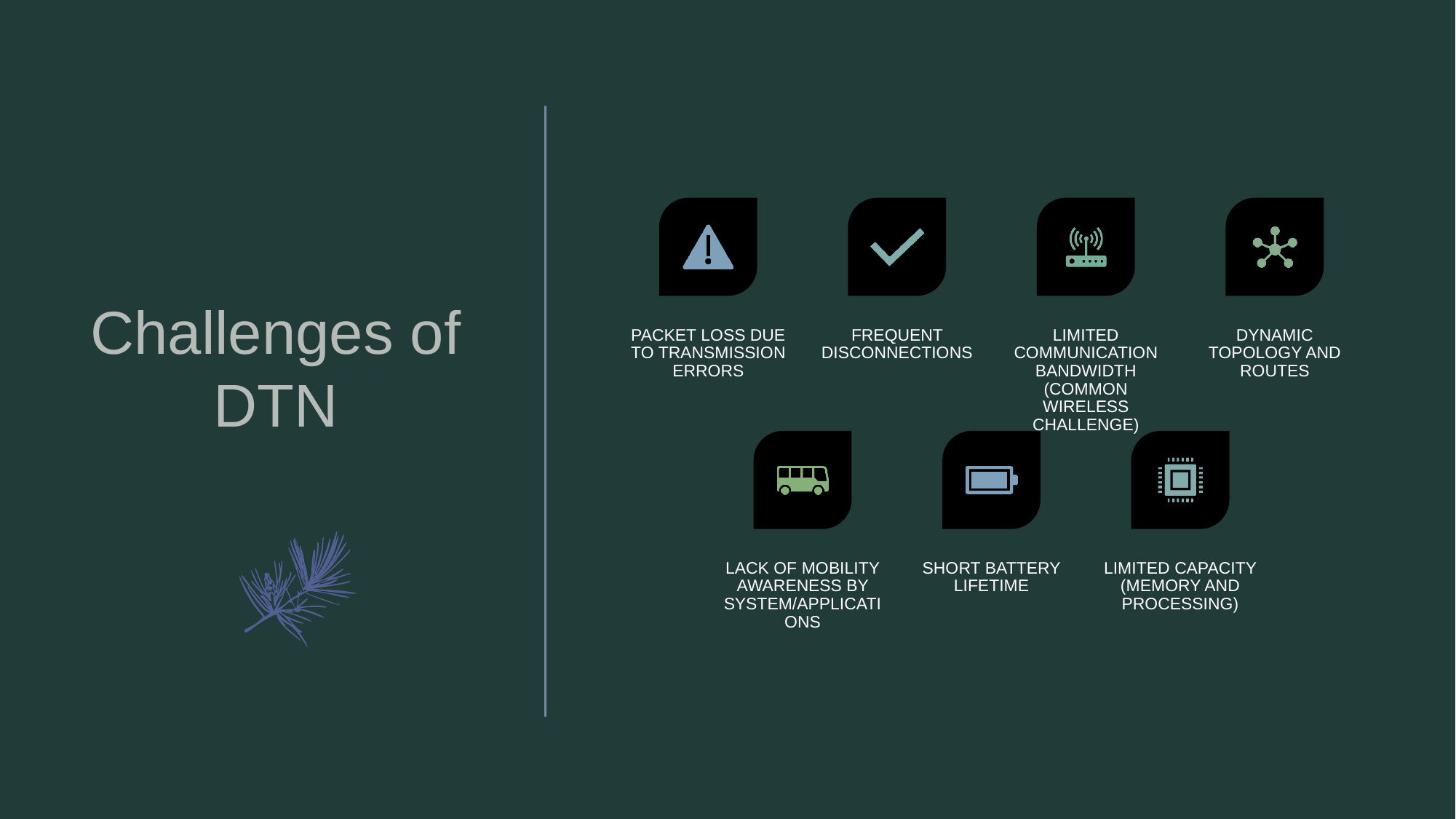

Packet loss due to transmission errors
Frequent disconnections
limited communication bandwidth (common wireless challenge)
dynamic topology and routes
lack of mobility awareness by system/applications
short battery lifetime
limited capacity (memory and processing)
# Challenges of DTN